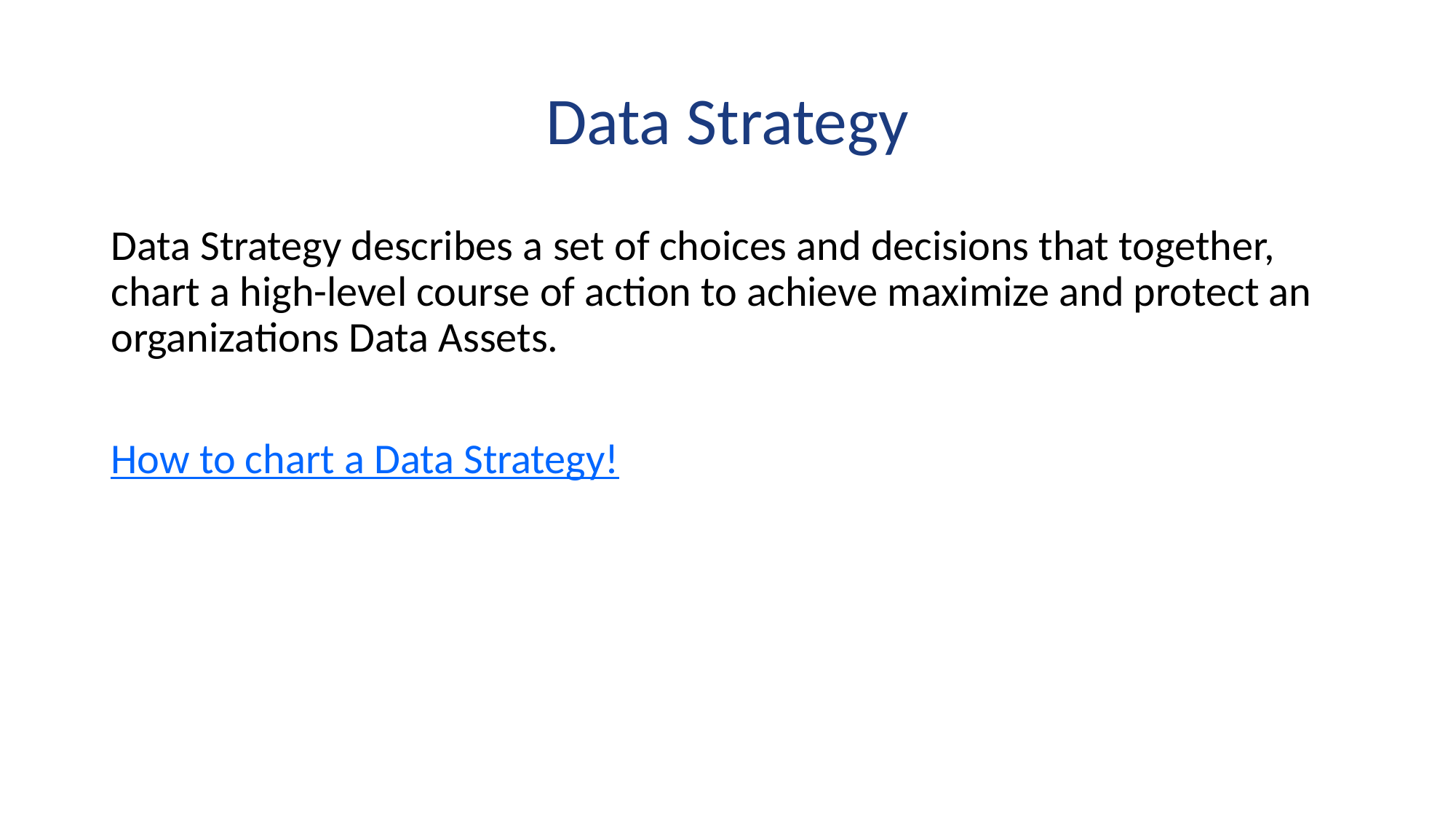

# Data Strategy
Data Strategy describes a set of choices and decisions that together, chart a high-level course of action to achieve maximize and protect an organizations Data Assets.

How to chart a Data Strategy!